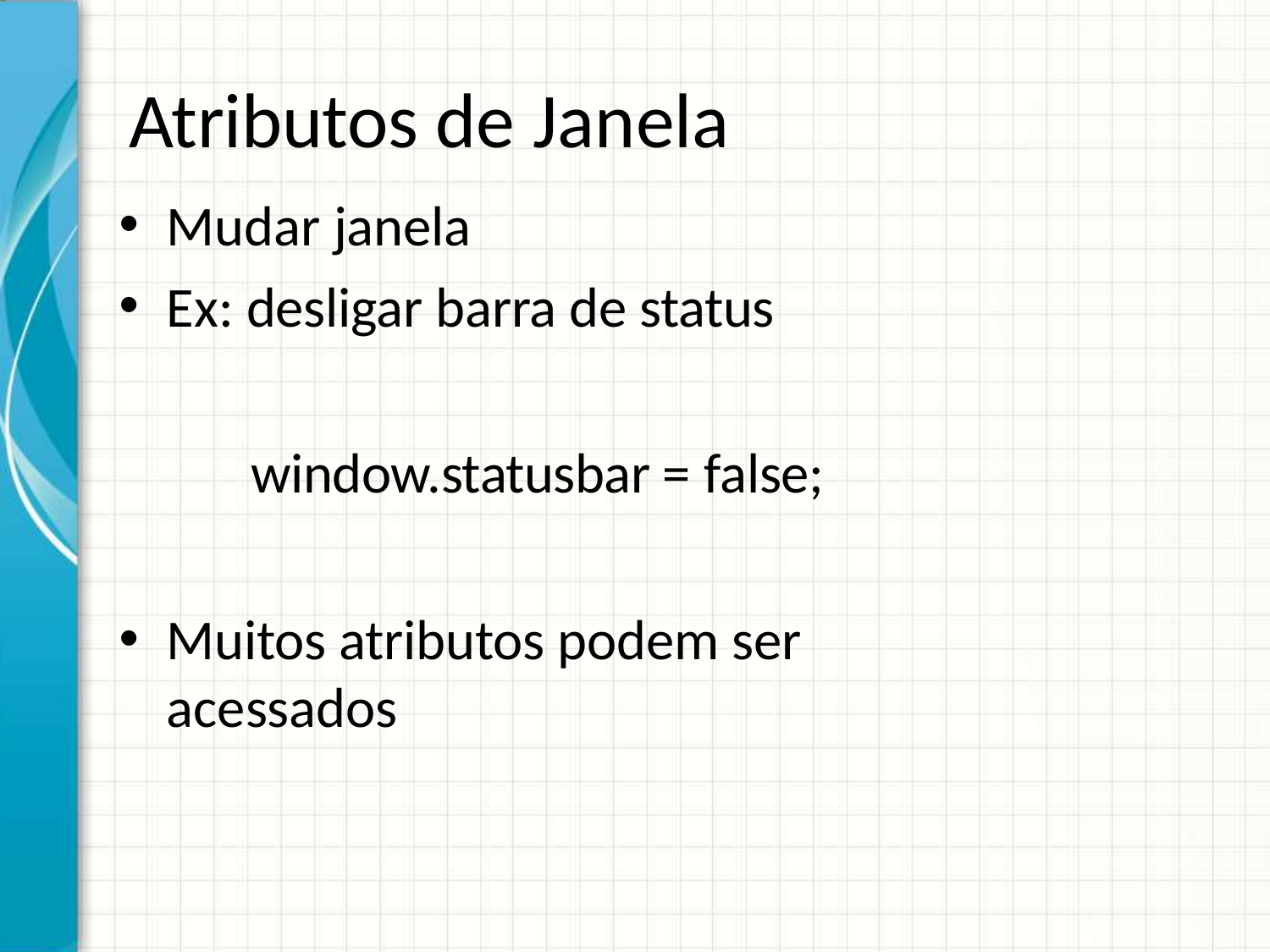

# Atributos de Janela
Mudar janela
Ex: desligar barra de status

window.statusbar = false;

Muitos atributos podem ser acessados